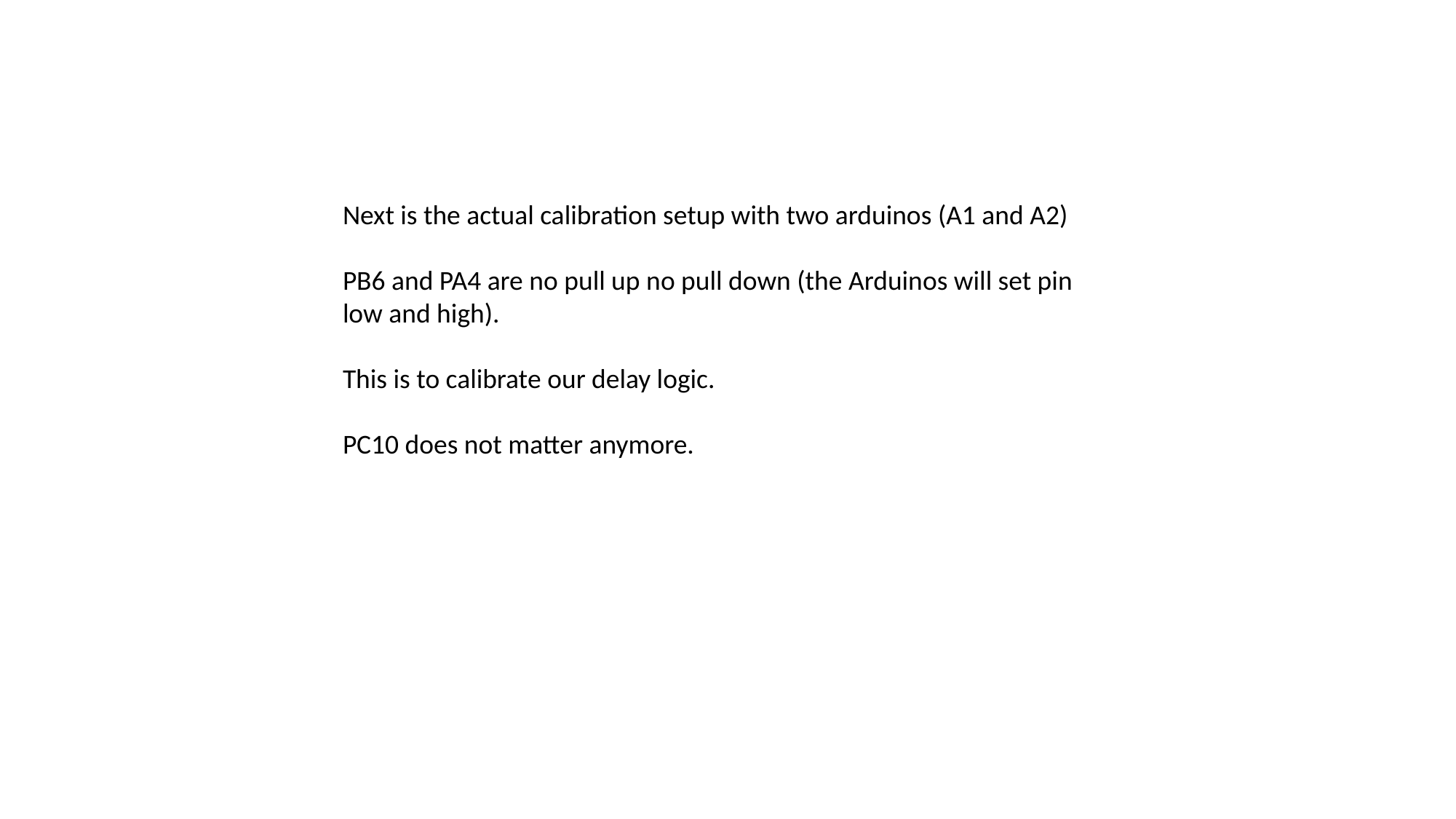

Next is the actual calibration setup with two arduinos (A1 and A2)

PB6 and PA4 are no pull up no pull down (the Arduinos will set pin low and high).

This is to calibrate our delay logic.

PC10 does not matter anymore.